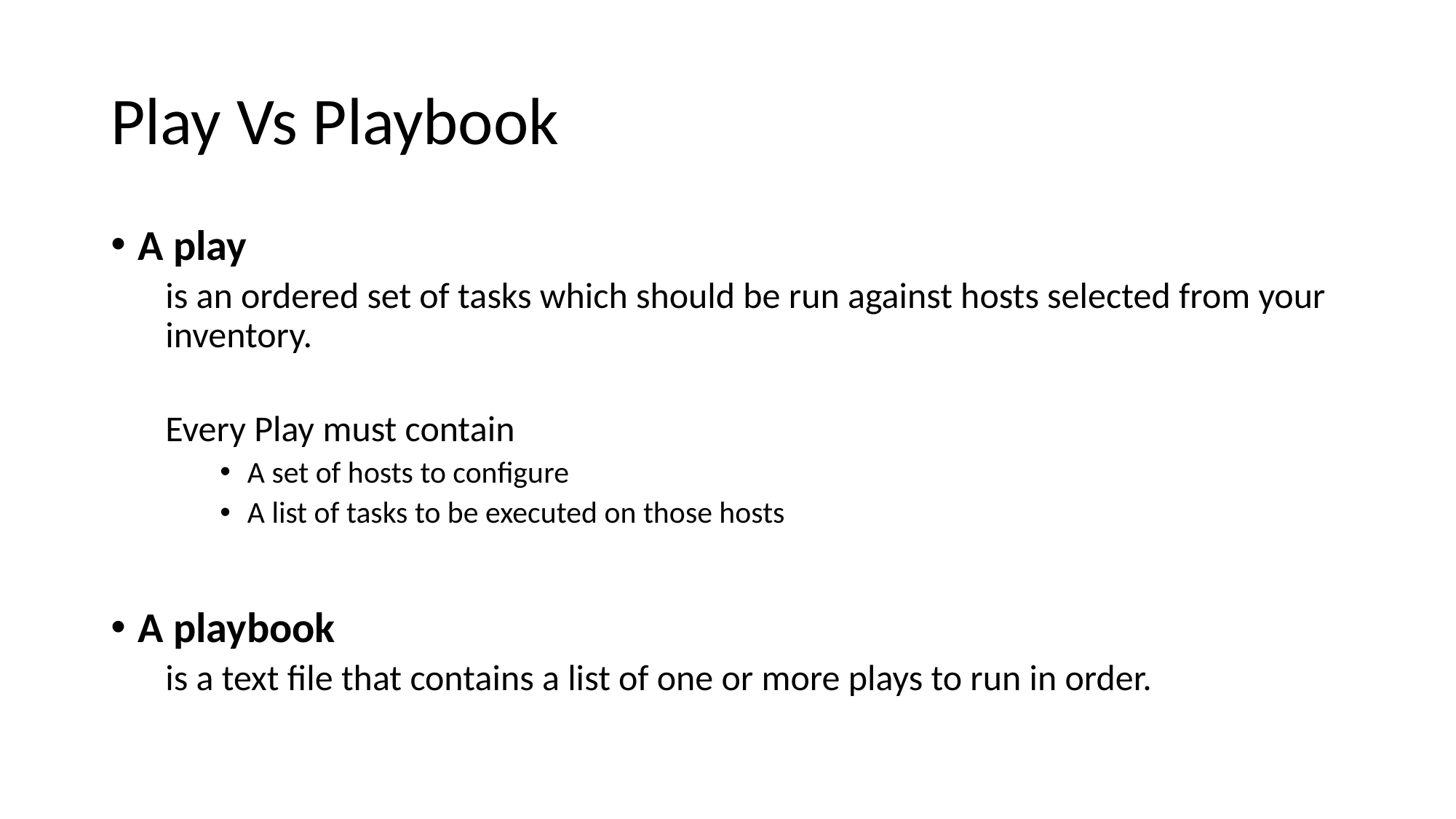

# Play Vs Playbook
A play
is an ordered set of tasks which should be run against hosts selected from your inventory.

Every Play must contain
A set of hosts to configure
A list of tasks to be executed on those hosts

A playbook
is a text file that contains a list of one or more plays to run in order.